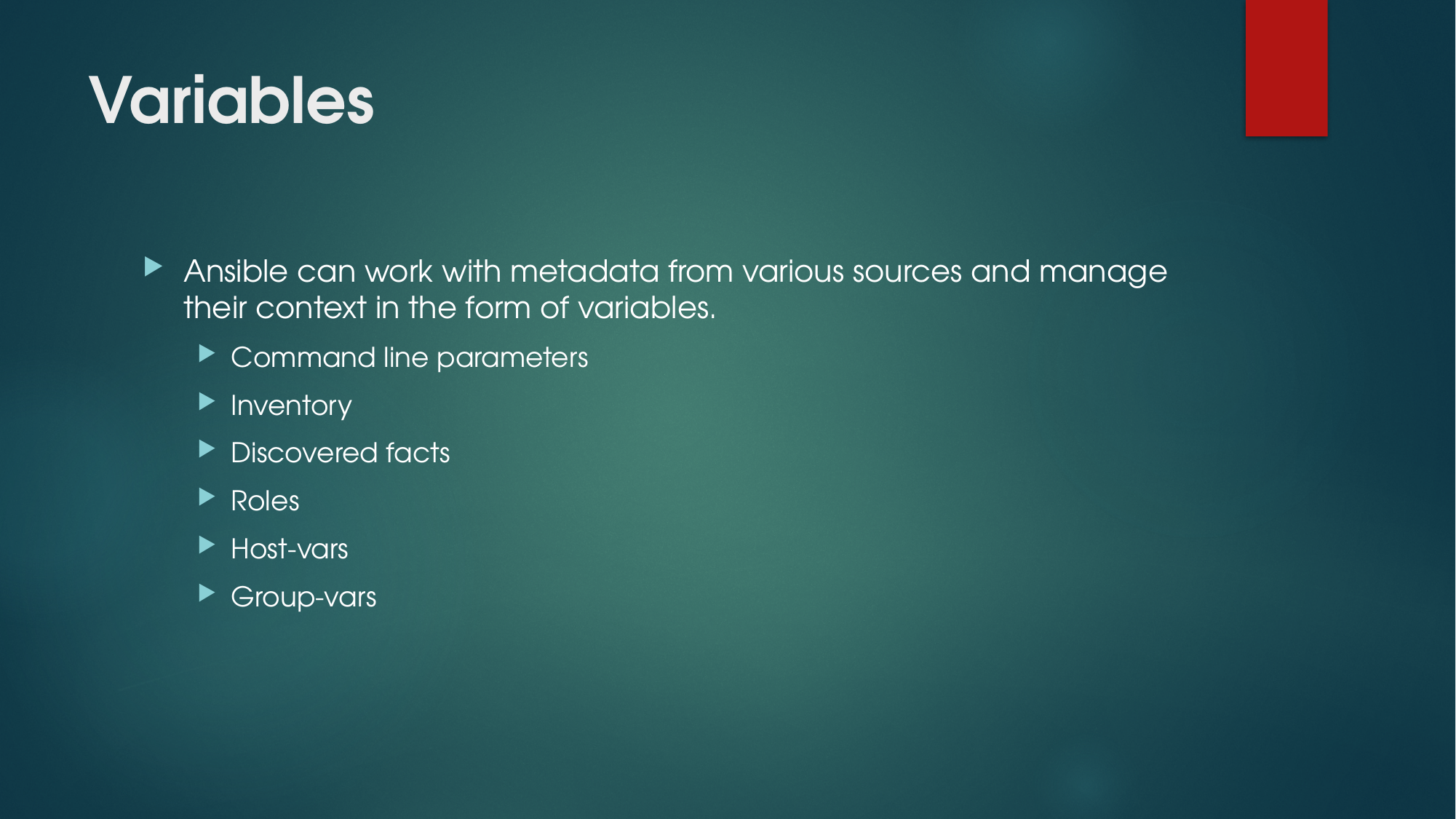

# Variables
Ansible can work with metadata from various sources and manage their context in the form of variables.
Command line parameters
Inventory
Discovered facts
Roles
Host-vars
Group-vars